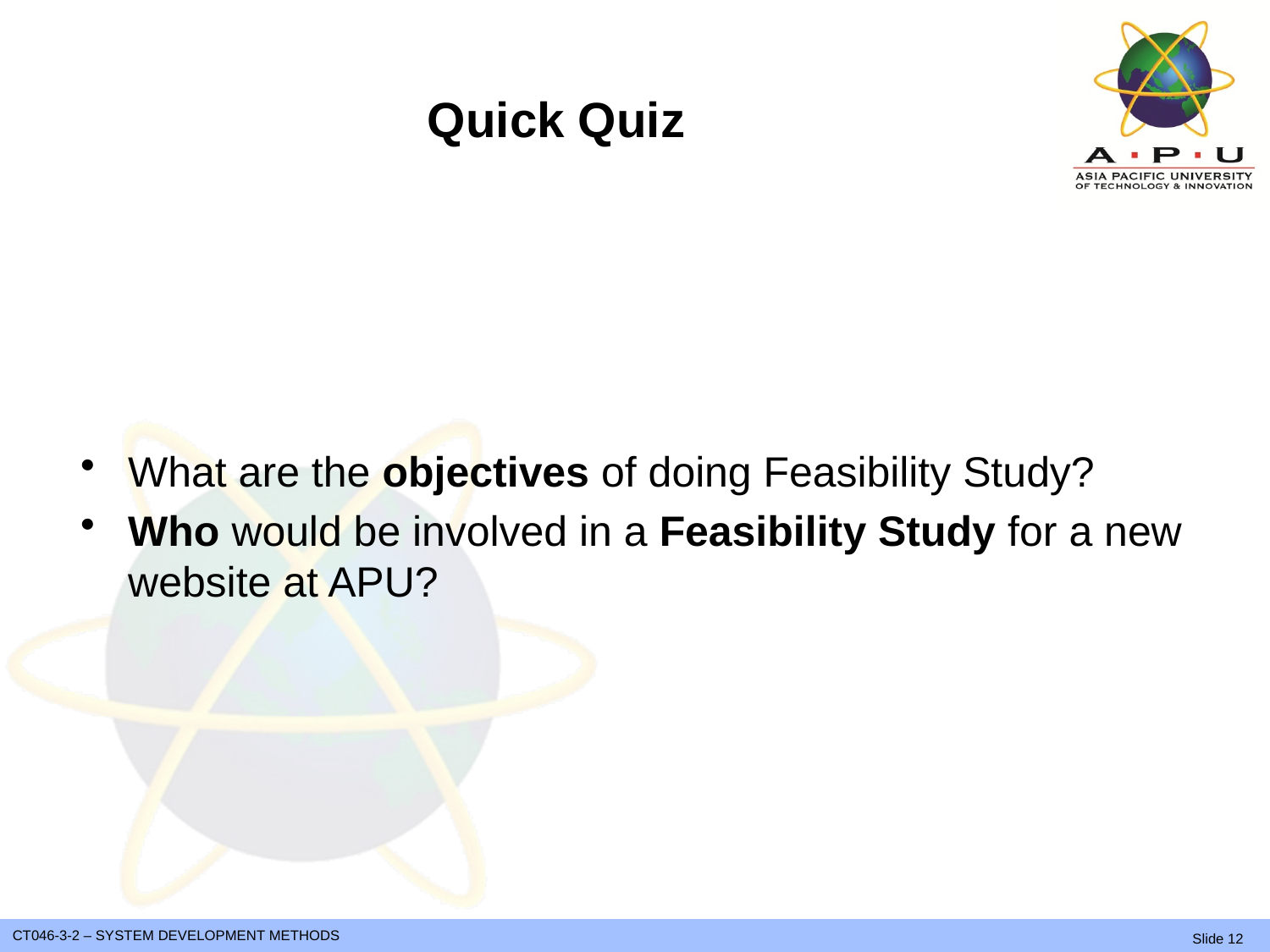

# Quick Quiz
What are the objectives of doing Feasibility Study?
Who would be involved in a Feasibility Study for a new website at APU?